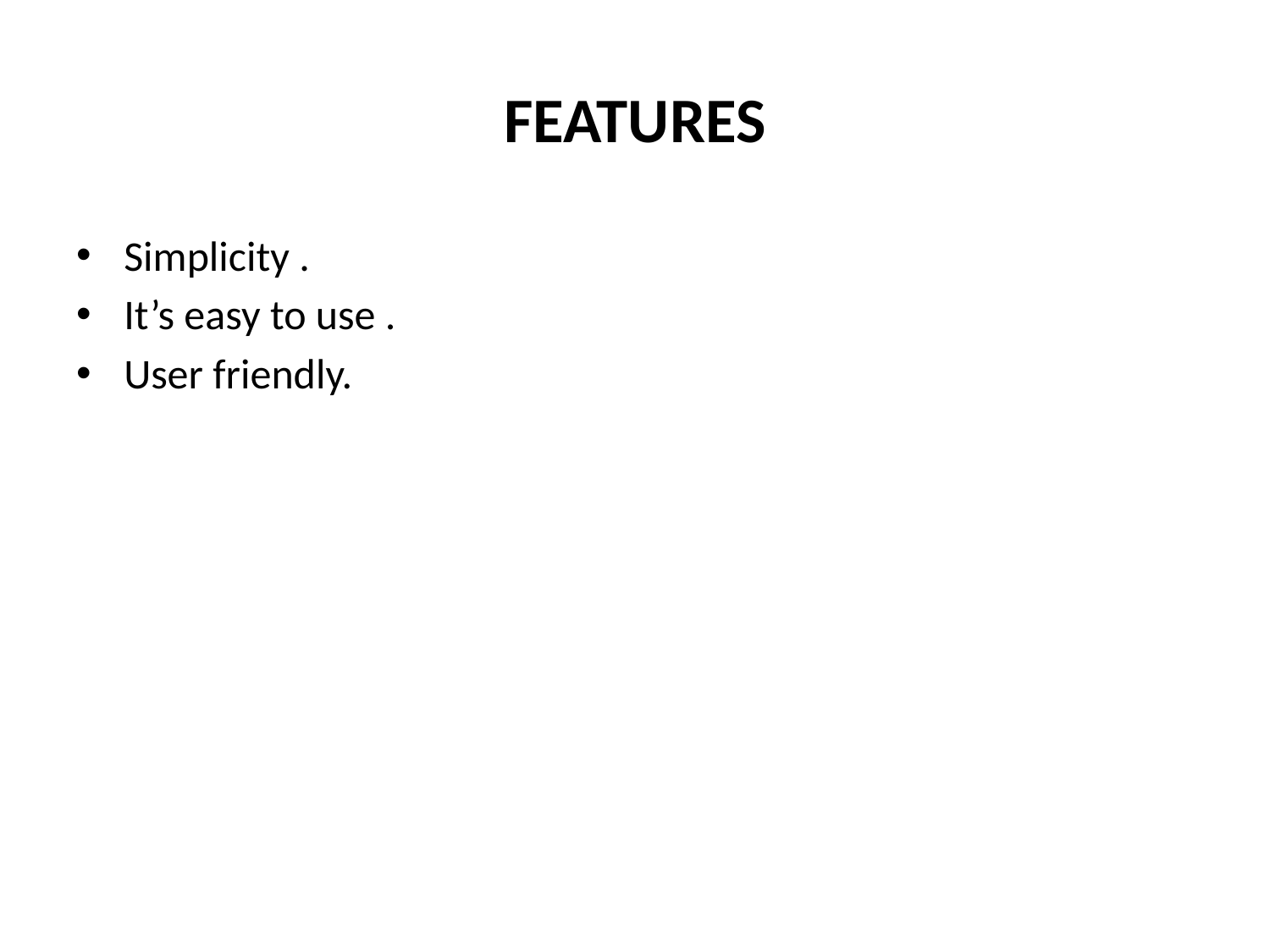

# FEATURES
Simplicity .
It’s easy to use .
User friendly.